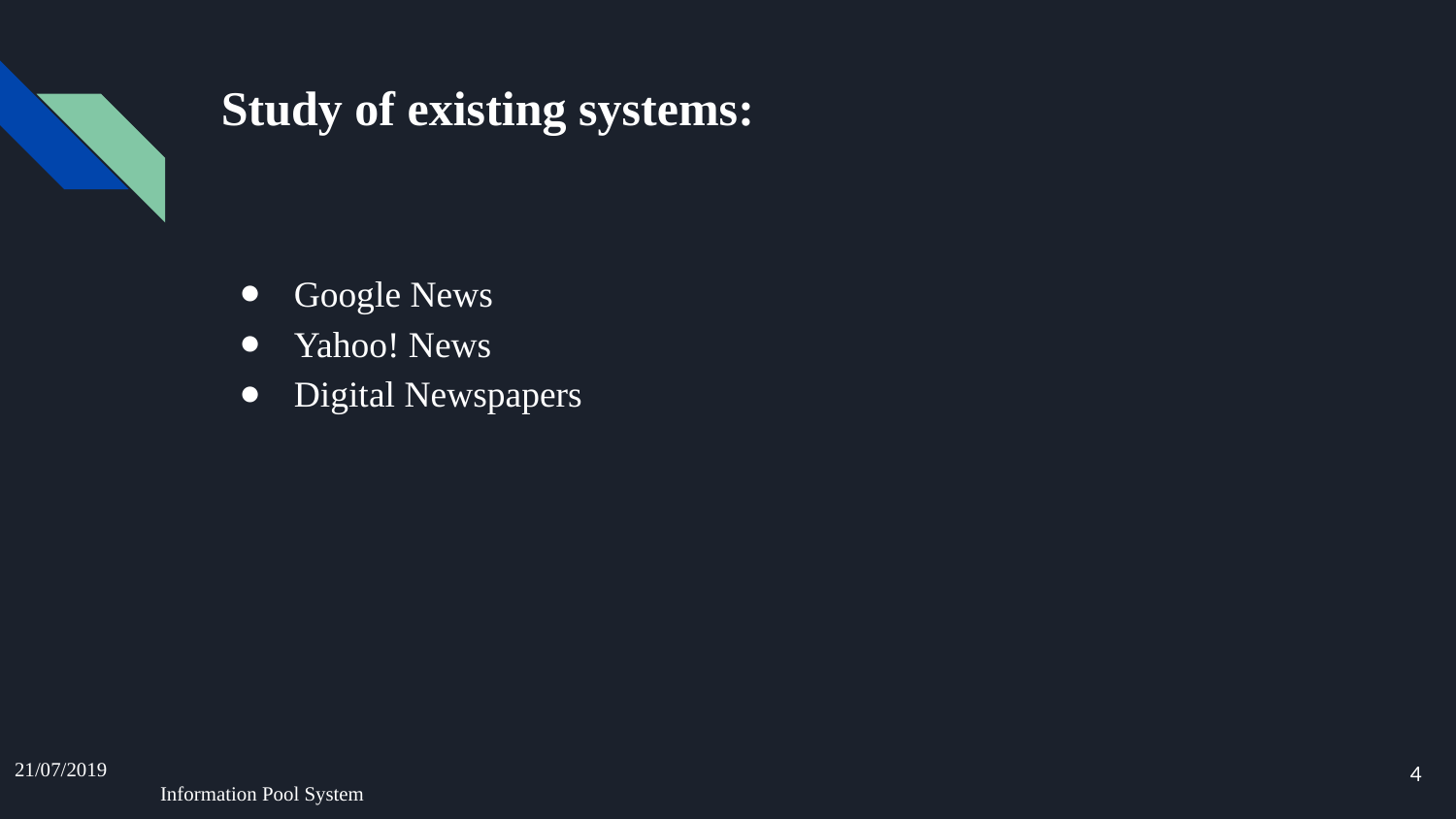

# Study of existing systems:
Google News
Yahoo! News
Digital Newspapers
4
21/07/2019							Information Pool System